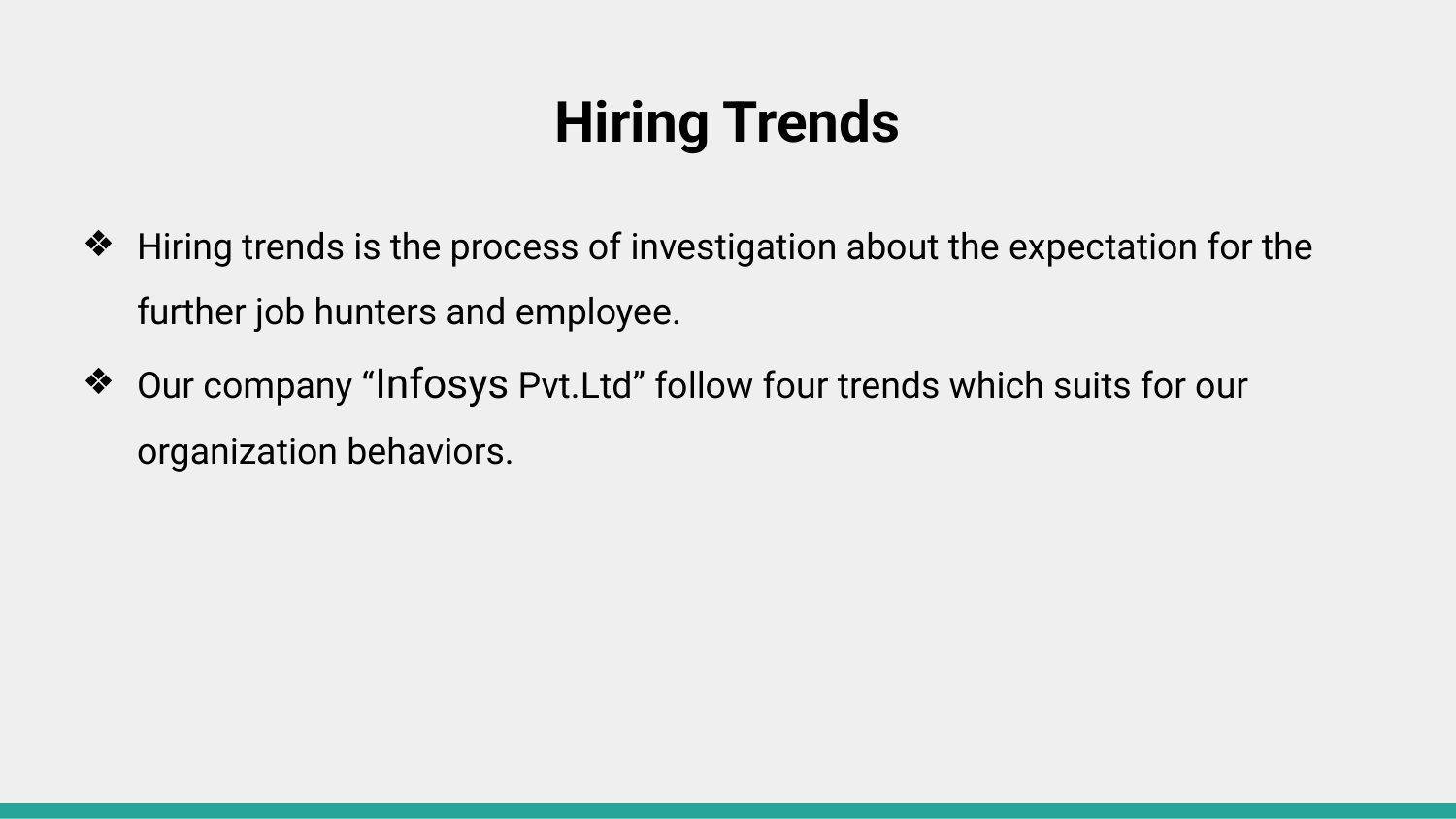

# Hiring Trends
Hiring trends is the process of investigation about the expectation for the further job hunters and employee.
Our company “Infosys Pvt.Ltd” follow four trends which suits for our organization behaviors.